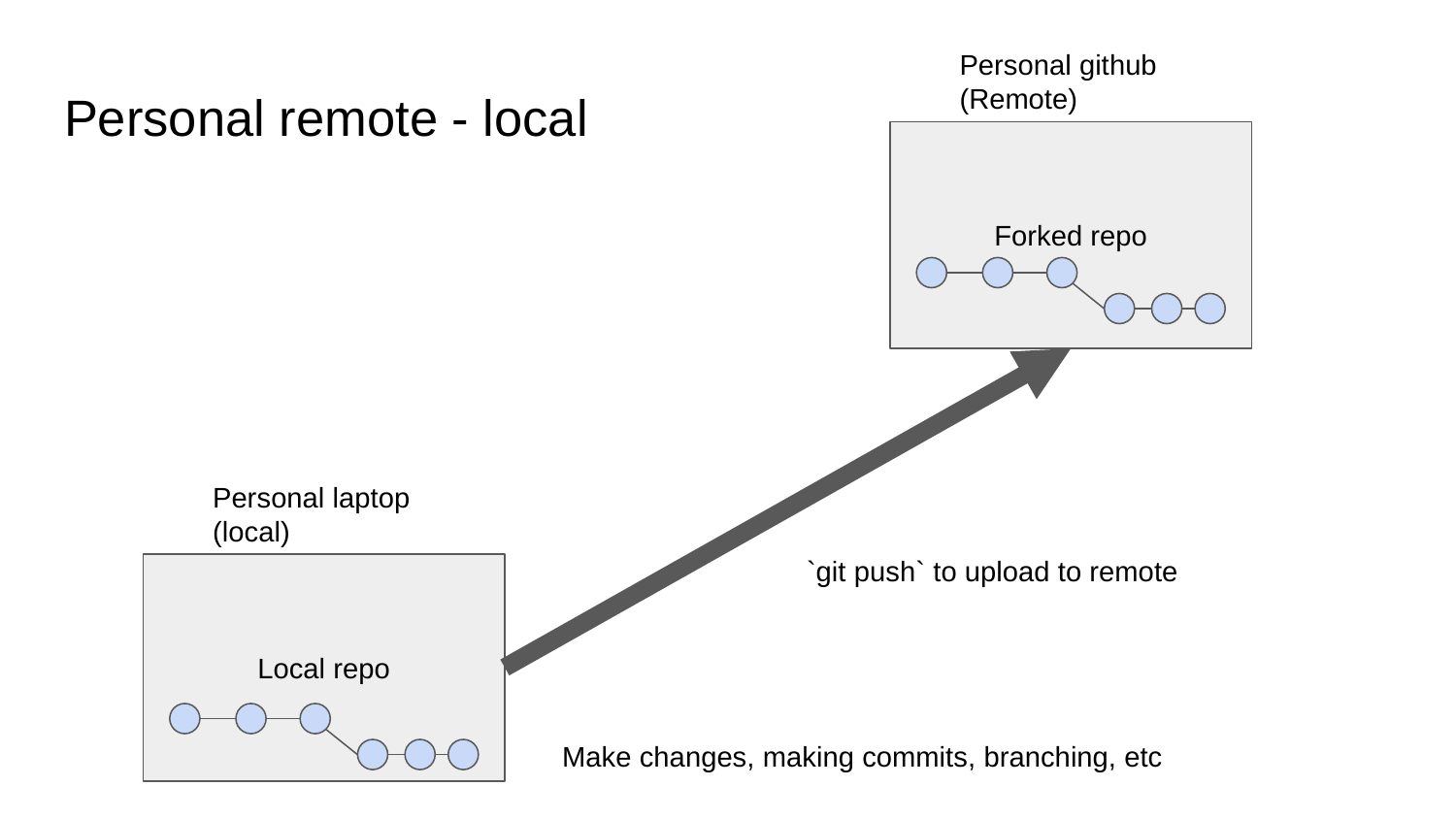

Personal github
(Remote)
# Personal remote - local
Forked repo

Personal laptop
(local)
`git push` to upload to remote
Local repo

Make changes, making commits, branching, etc